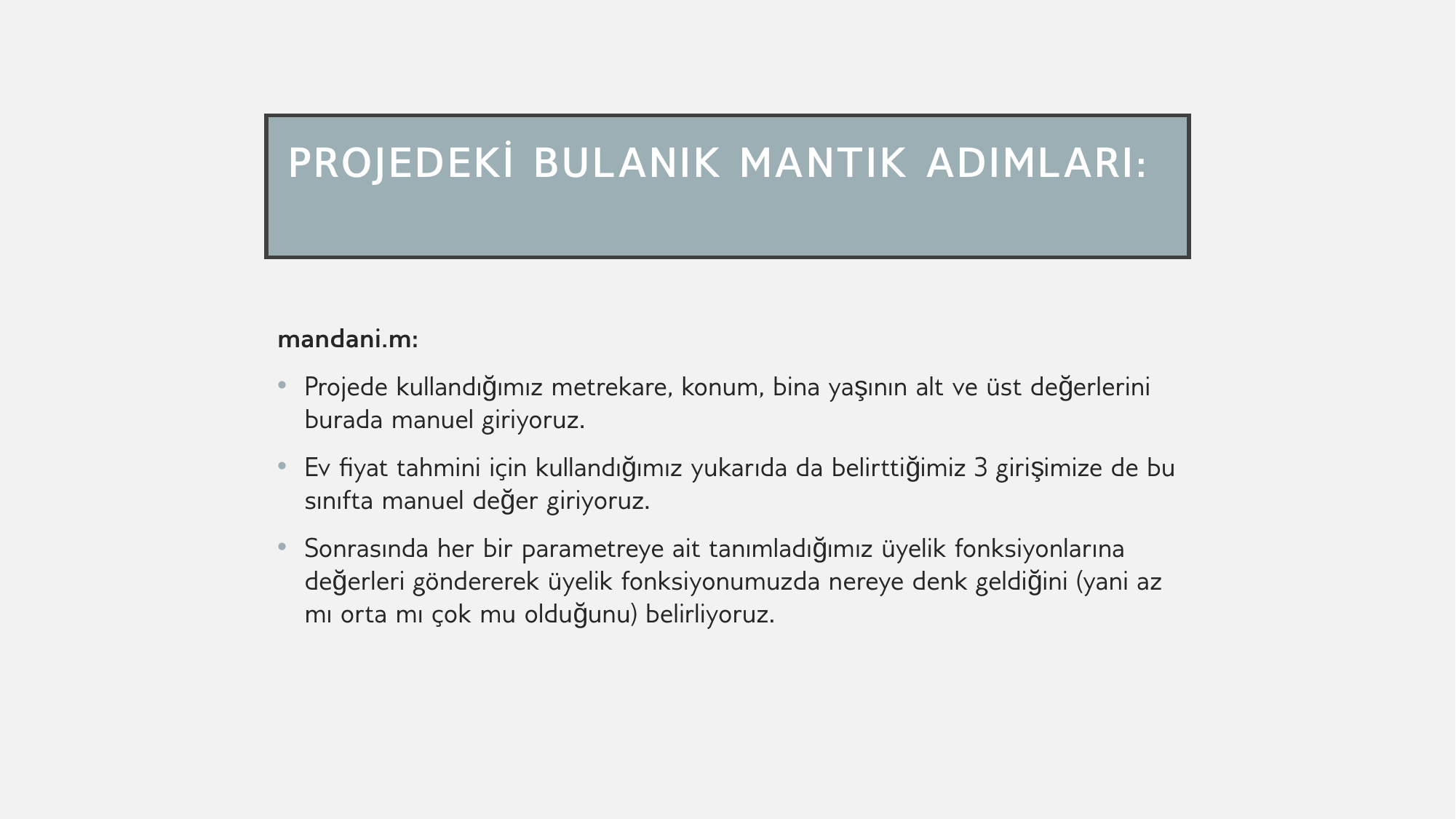

# Projedeki Bulanık Mantık Adımları:

mandani.m:
Projede kullandığımız metrekare, konum, bina yaşının alt ve üst değerlerini burada manuel giriyoruz.
Ev fiyat tahmini için kullandığımız yukarıda da belirttiğimiz 3 girişimize de bu sınıfta manuel değer giriyoruz.
Sonrasında her bir parametreye ait tanımladığımız üyelik fonksiyonlarına değerleri göndererek üyelik fonksiyonumuzda nereye denk geldiğini (yani az mı orta mı çok mu olduğunu) belirliyoruz.